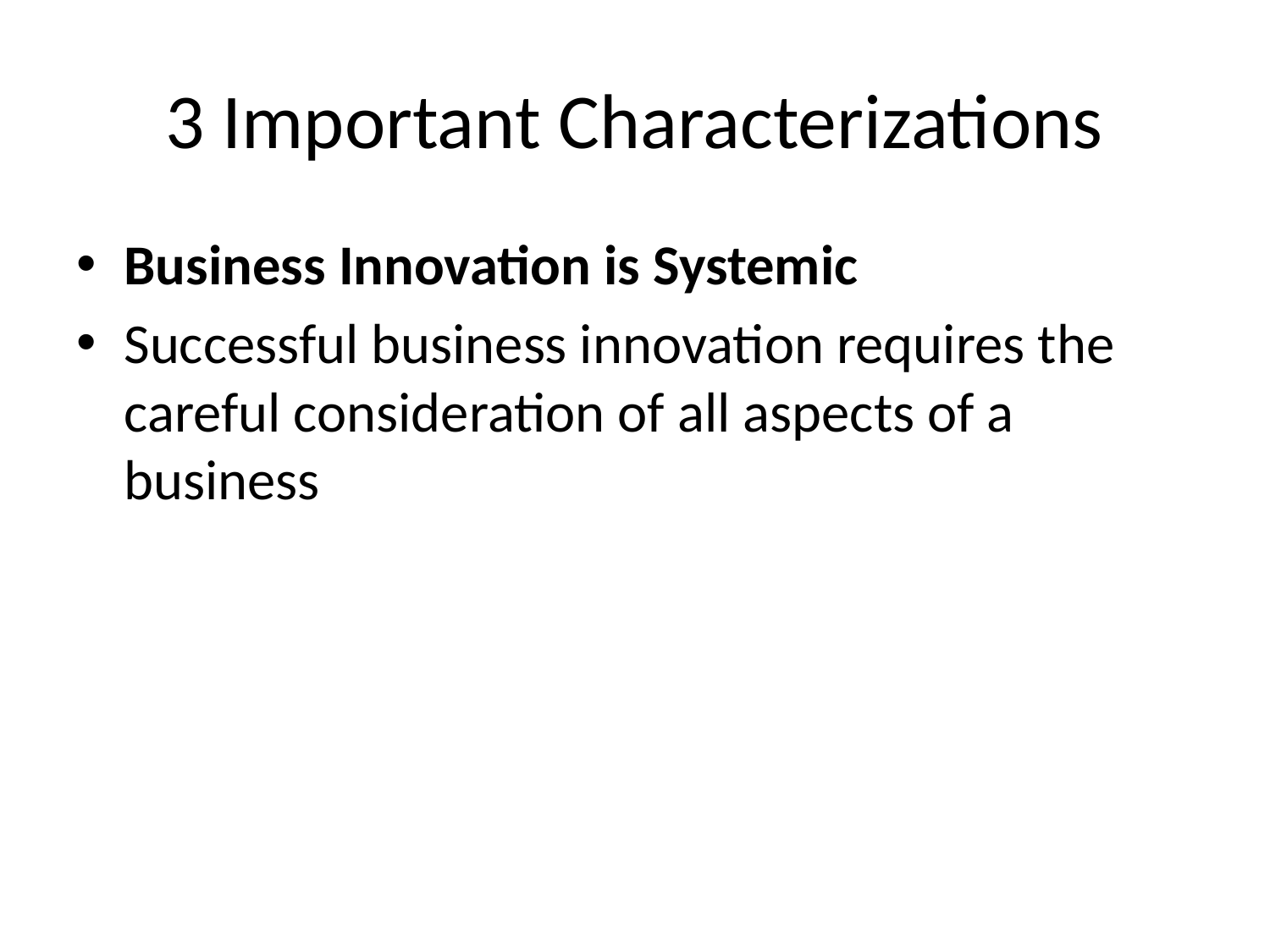

# 3 Important Characterizations
Business Innovation is Systemic
Successful business innovation requires the careful consideration of all aspects of a business